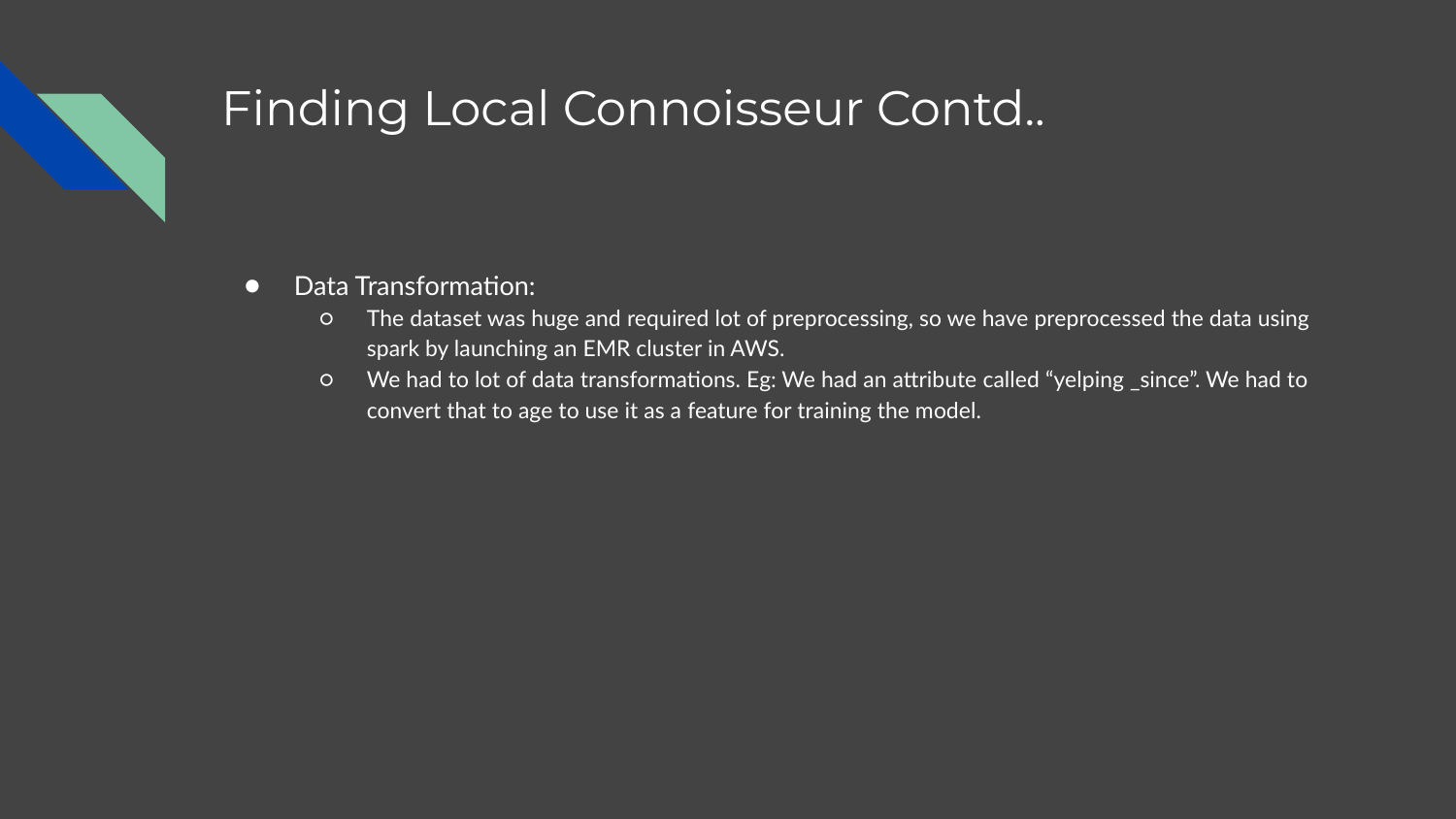

# Finding Local Connoisseur Contd..

Data Transformation:
The dataset was huge and required lot of preprocessing, so we have preprocessed the data using spark by launching an EMR cluster in AWS.
We had to lot of data transformations. Eg: We had an attribute called “yelping _since”. We had to convert that to age to use it as a feature for training the model.